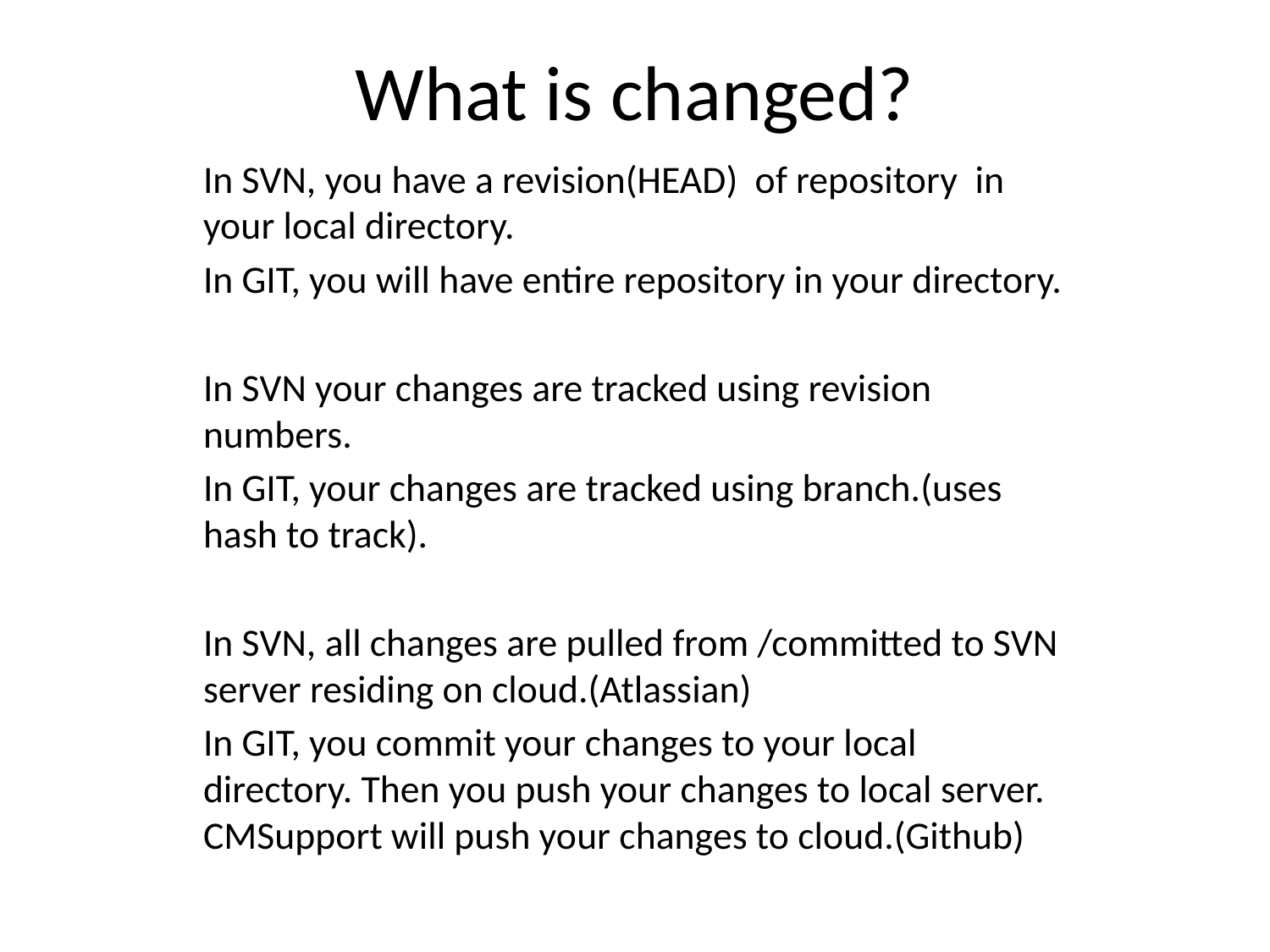

# What is changed?
In SVN, you have a revision(HEAD)  of repository  in your local directory.
In GIT, you will have entire repository in your directory.

In SVN your changes are tracked using revision numbers.
In GIT, your changes are tracked using branch.(uses hash to track).

In SVN, all changes are pulled from /committed to SVN server residing on cloud.(Atlassian)
In GIT, you commit your changes to your local directory. Then you push your changes to local server. CMSupport will push your changes to cloud.(Github)